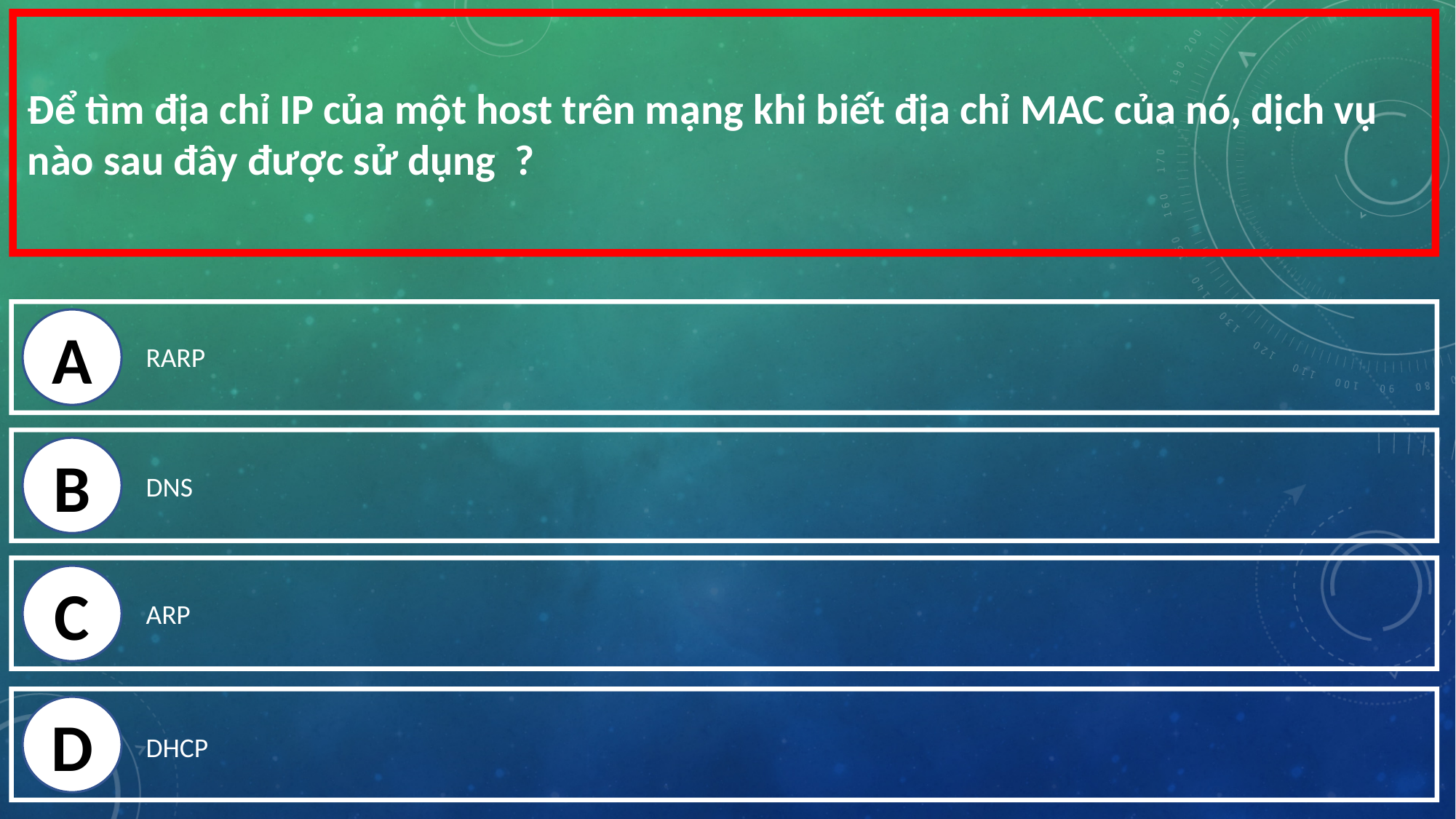

Để tìm địa chỉ IP của một host trên mạng khi biết địa chỉ MAC của nó, dịch vụ nào sau đây được sử dụng  ?

A
RARP

B
DNS

C
ARP

D
DHCP